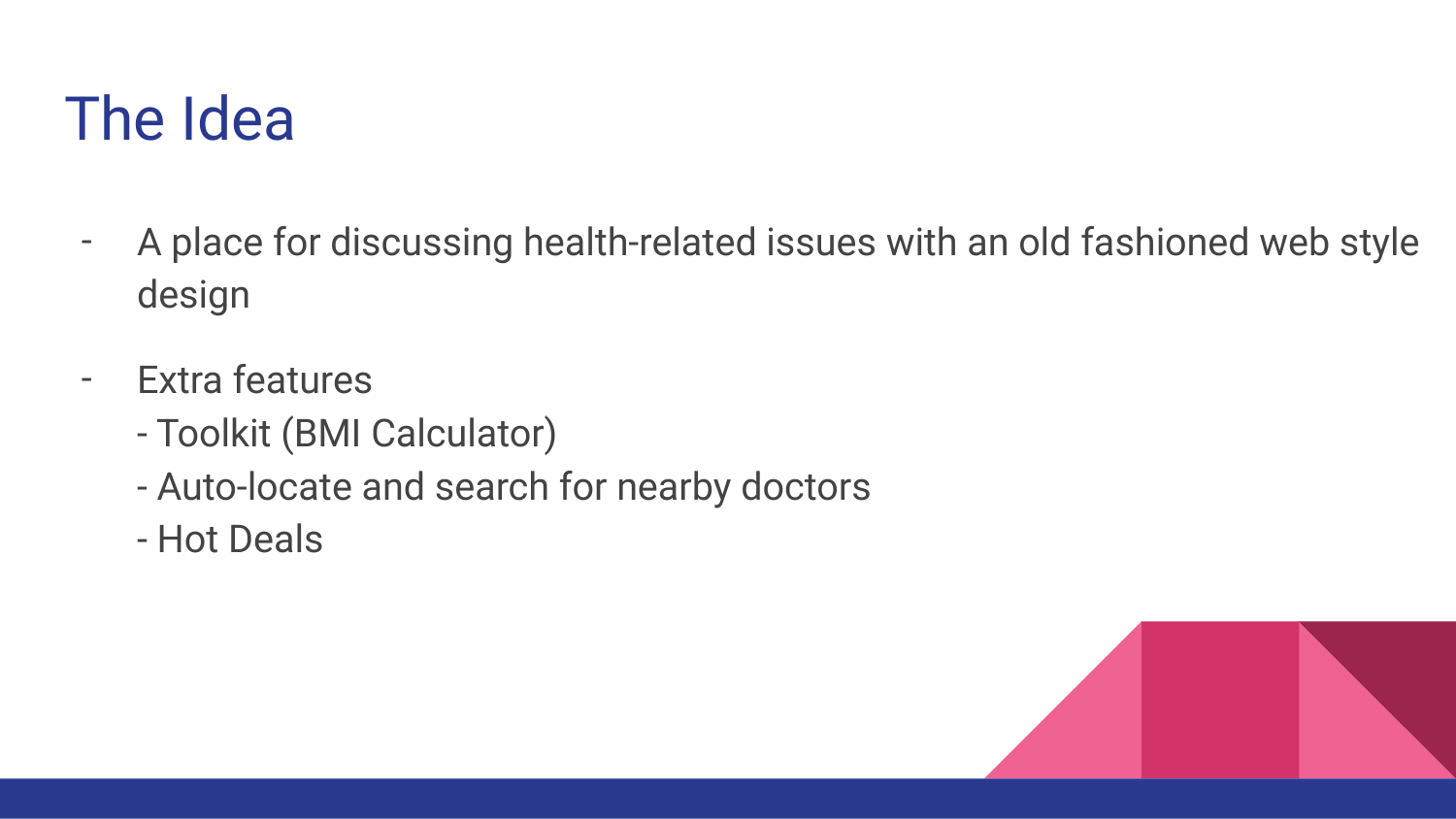

# The Idea
A place for discussing health-related issues with an old fashioned web style design
Extra features
- Toolkit (BMI Calculator)
- Auto-locate and search for nearby doctors
- Hot Deals